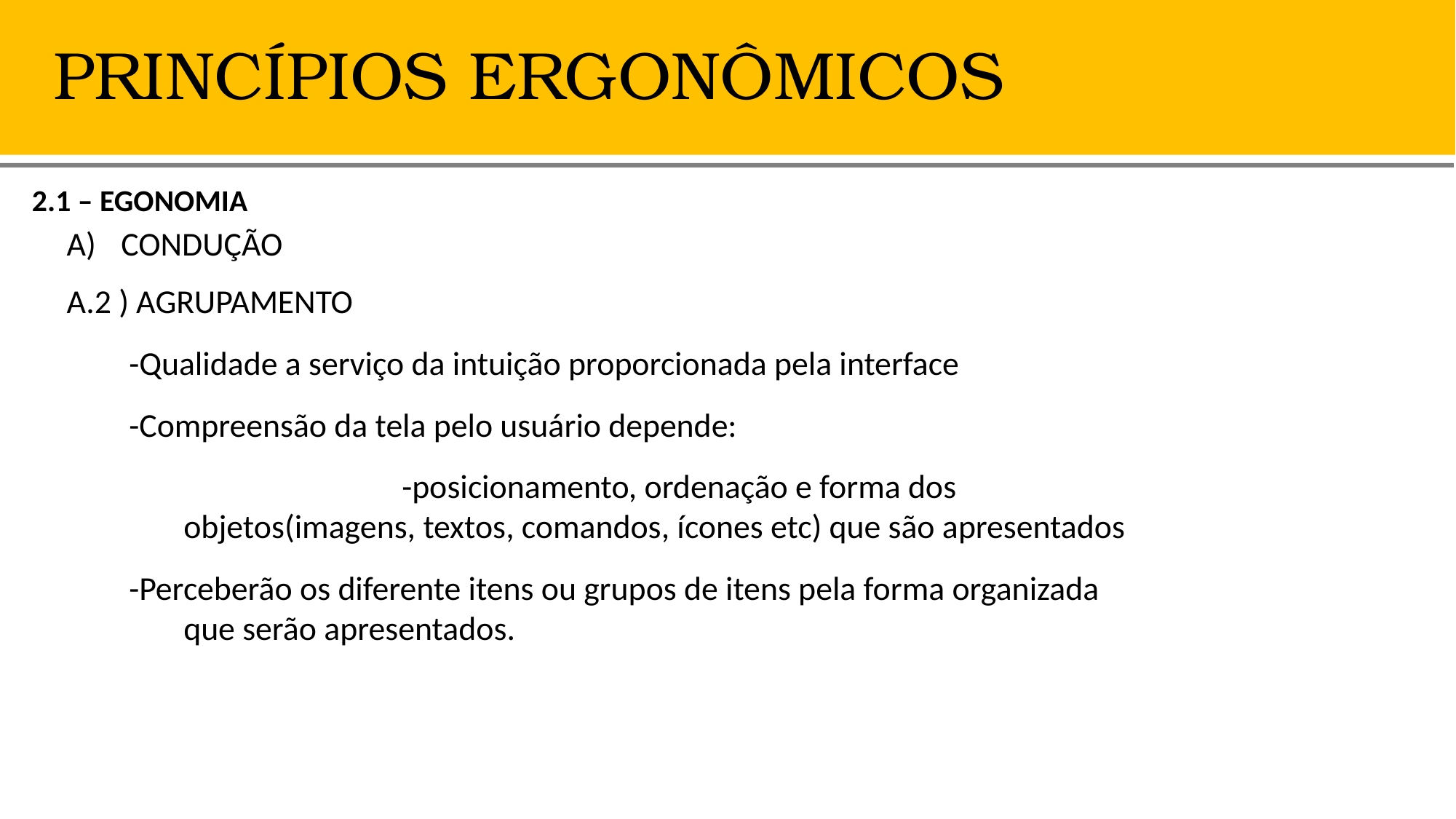

PRINCÍPIOS ERGONÔMICOS

2.1 – EGONOMIA
CONDUÇÃO
A.2 ) AGRUPAMENTO
-Qualidade a serviço da intuição proporcionada pela interface
-Compreensão da tela pelo usuário depende:
			-posicionamento, ordenação e forma dos objetos(imagens, textos, comandos, ícones etc) que são apresentados
-Perceberão os diferente itens ou grupos de itens pela forma organizada que serão apresentados.